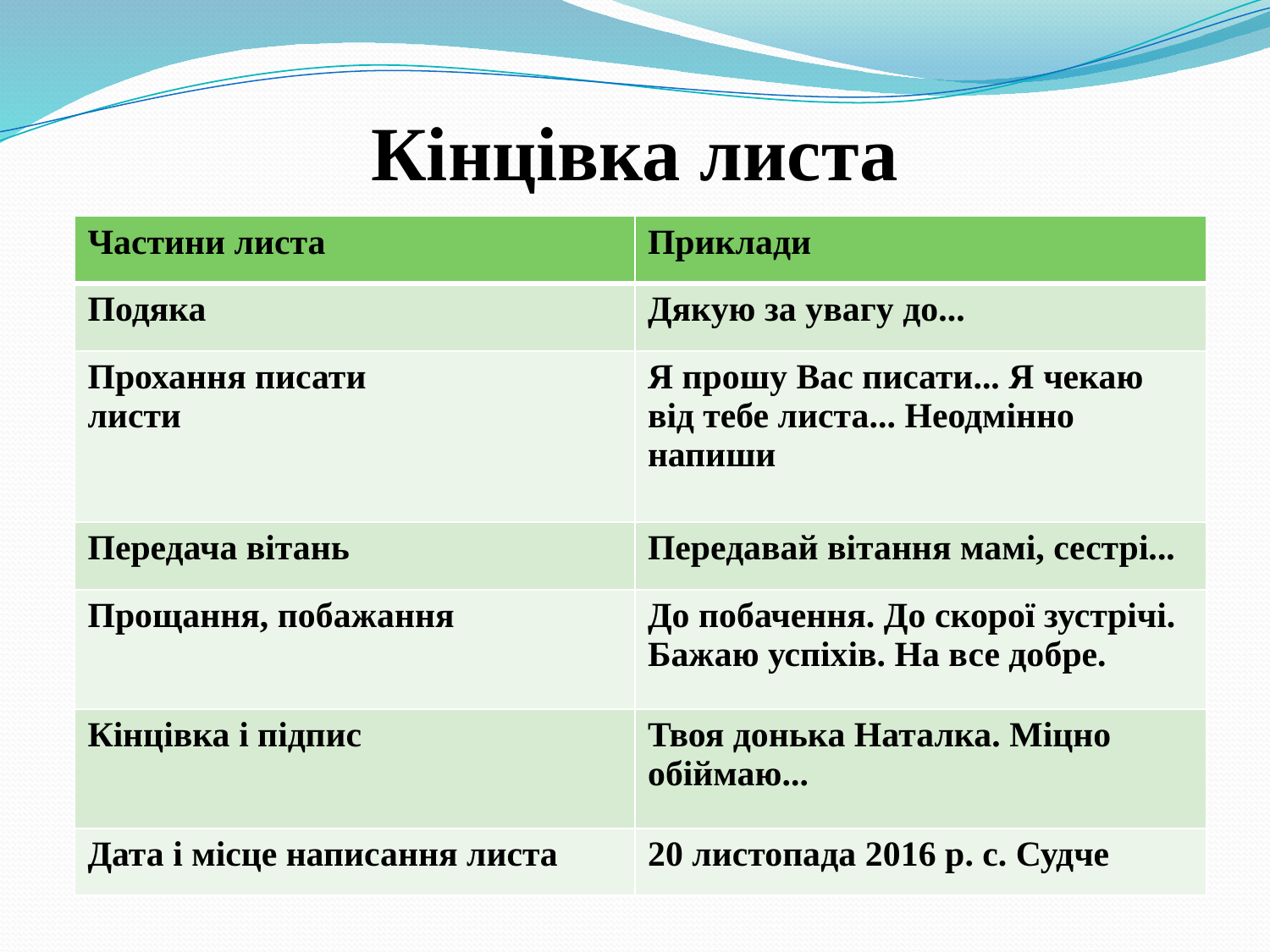

# Кінцівка листа
| Частини листа | Приклади |
| --- | --- |
| Подяка | Дякую за увагу до... |
| Прохання писати листи | Я прошу Вас писати... Я чекаю від тебе листа... Неодмінно напиши |
| Передача вітань | Передавай вітання мамі, сестрі... |
| Прощання, побажання | До побачення. До скорої зустрічі. Бажаю успіхів. На все добре. |
| Кінцівка і підпис | Твоя донька Наталка. Міцно обіймаю... |
| Дата і місце написання листа | 20 листопада 2016 р. с. Судче |